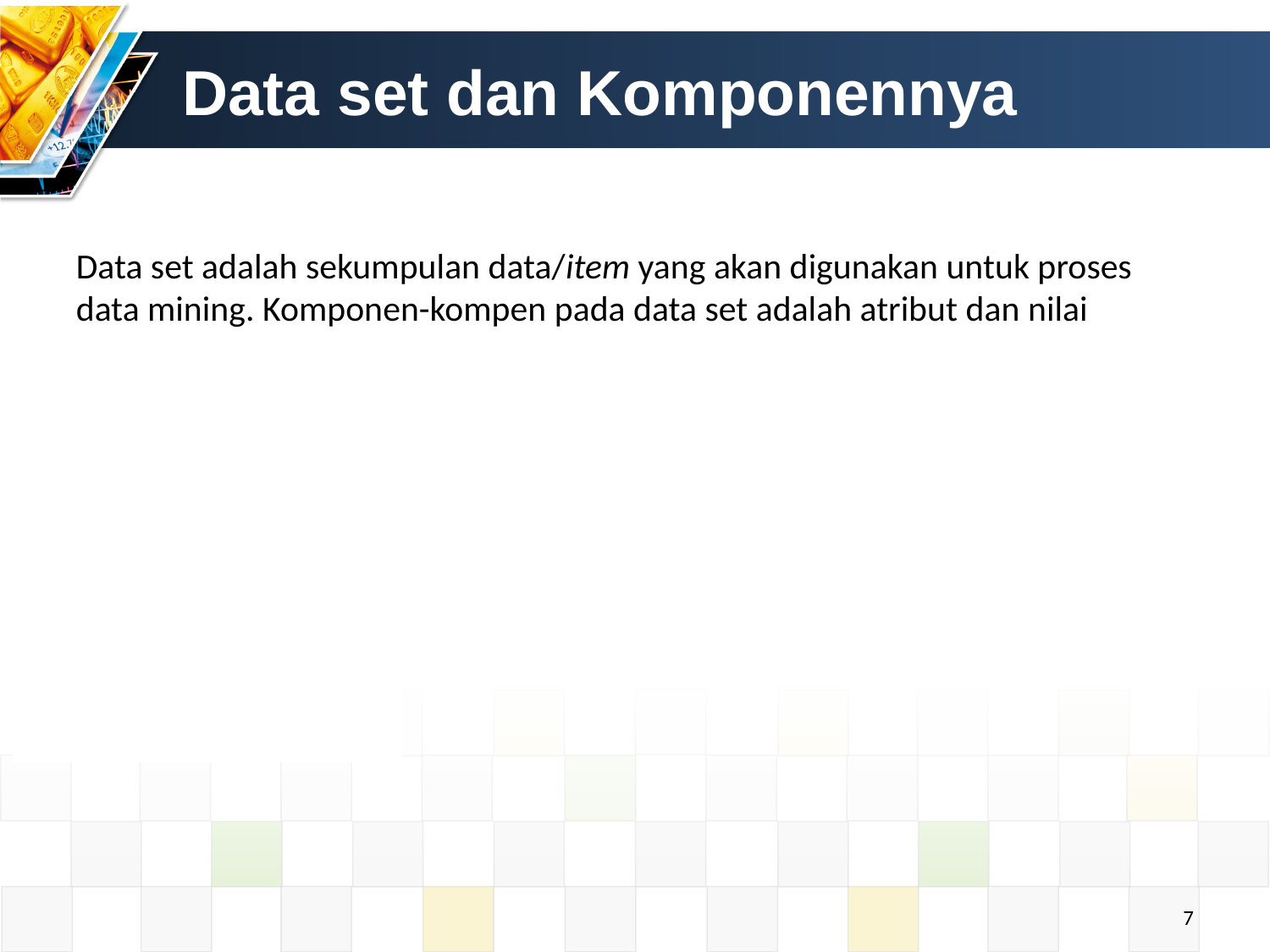

# Data set dan Komponennya
Data set adalah sekumpulan data/item yang akan digunakan untuk proses data mining. Komponen-kompen pada data set adalah atribut dan nilai

7